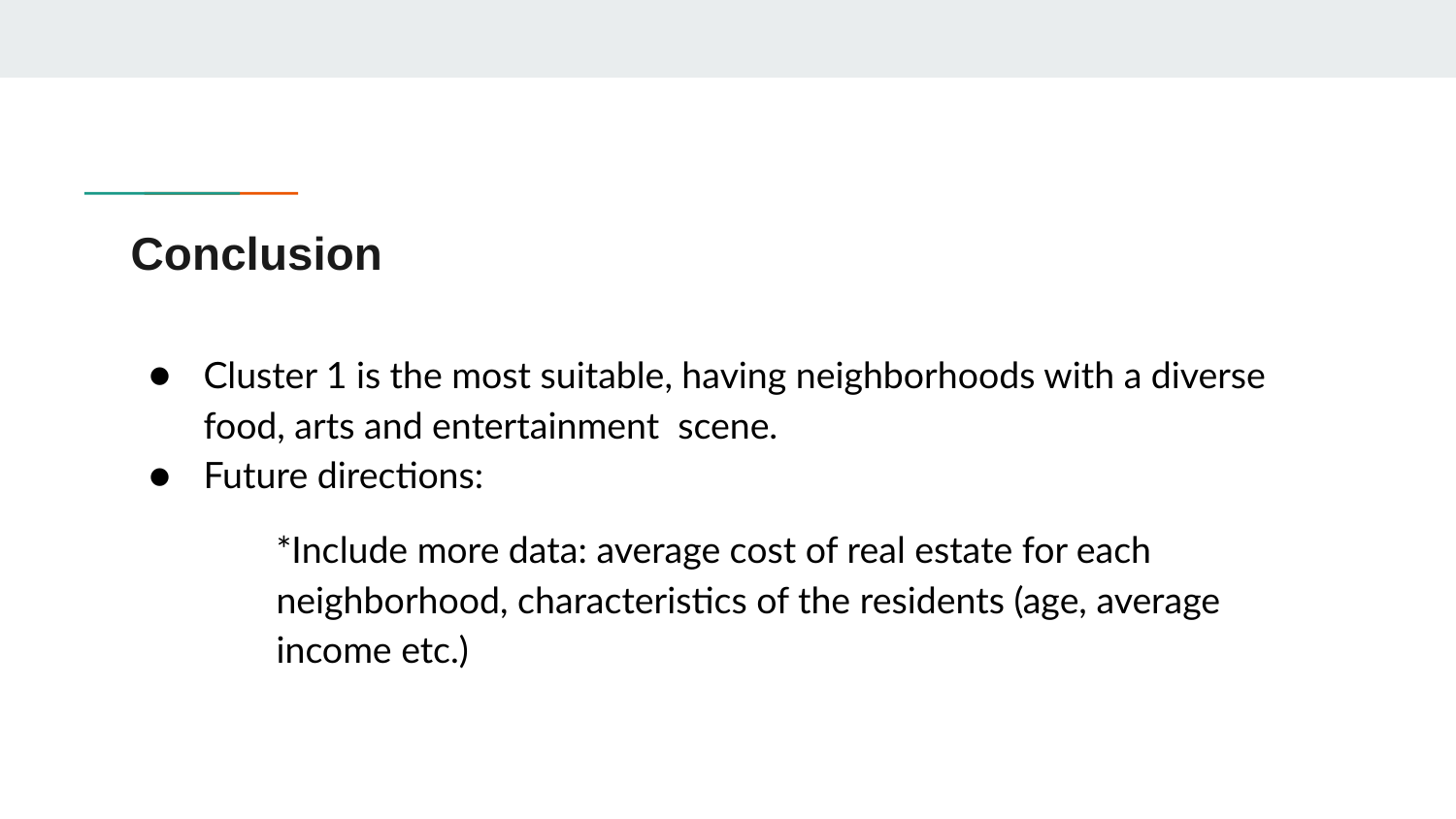

# Conclusion
Cluster 1 is the most suitable, having neighborhoods with a diverse food, arts and entertainment  scene.
Future directions:
*Include more data: average cost of real estate for each neighborhood, characteristics of the residents (age, average income etc.)